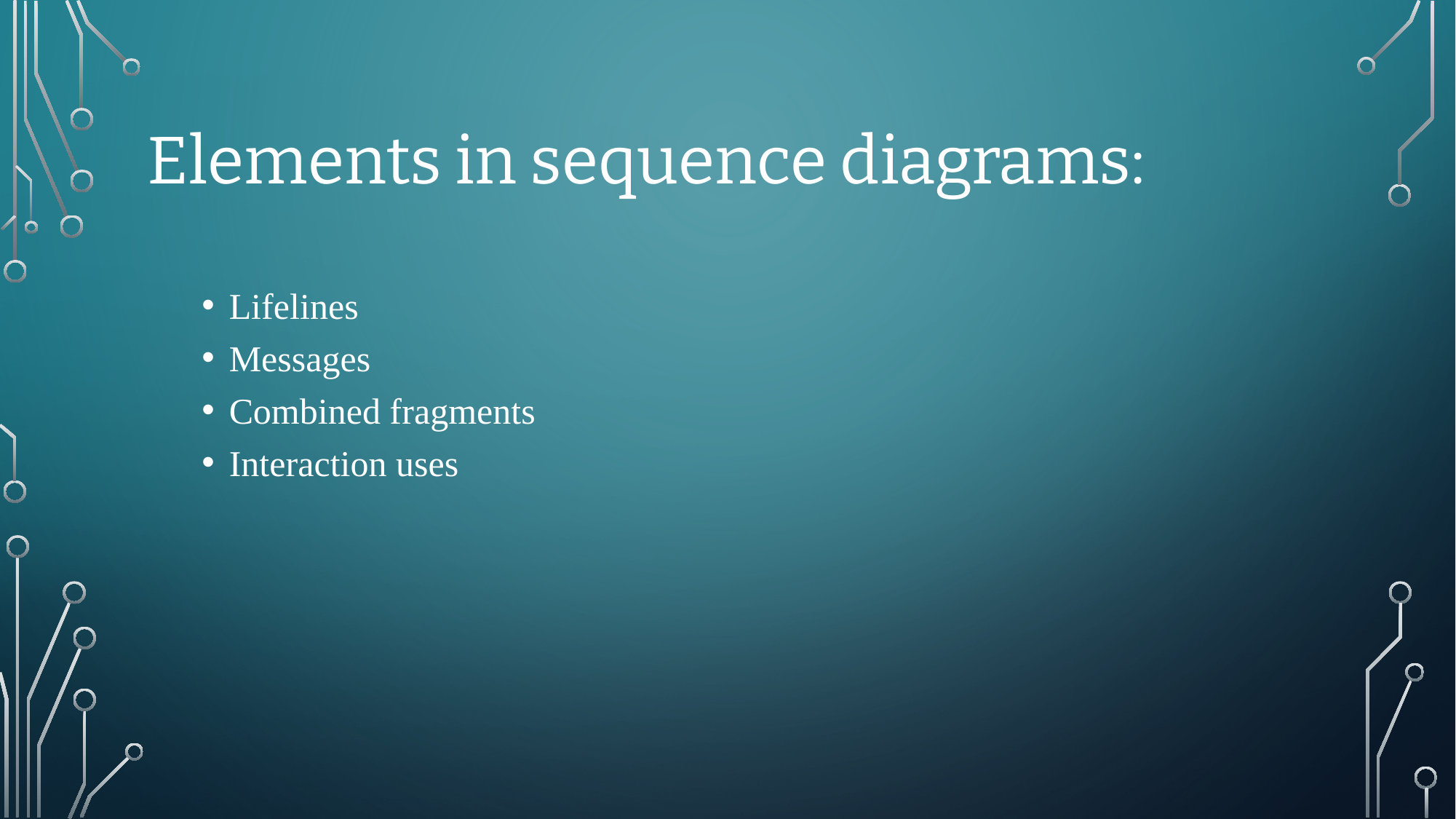

# Elements in sequence diagrams:
Lifelines
Messages
Combined fragments
Interaction uses